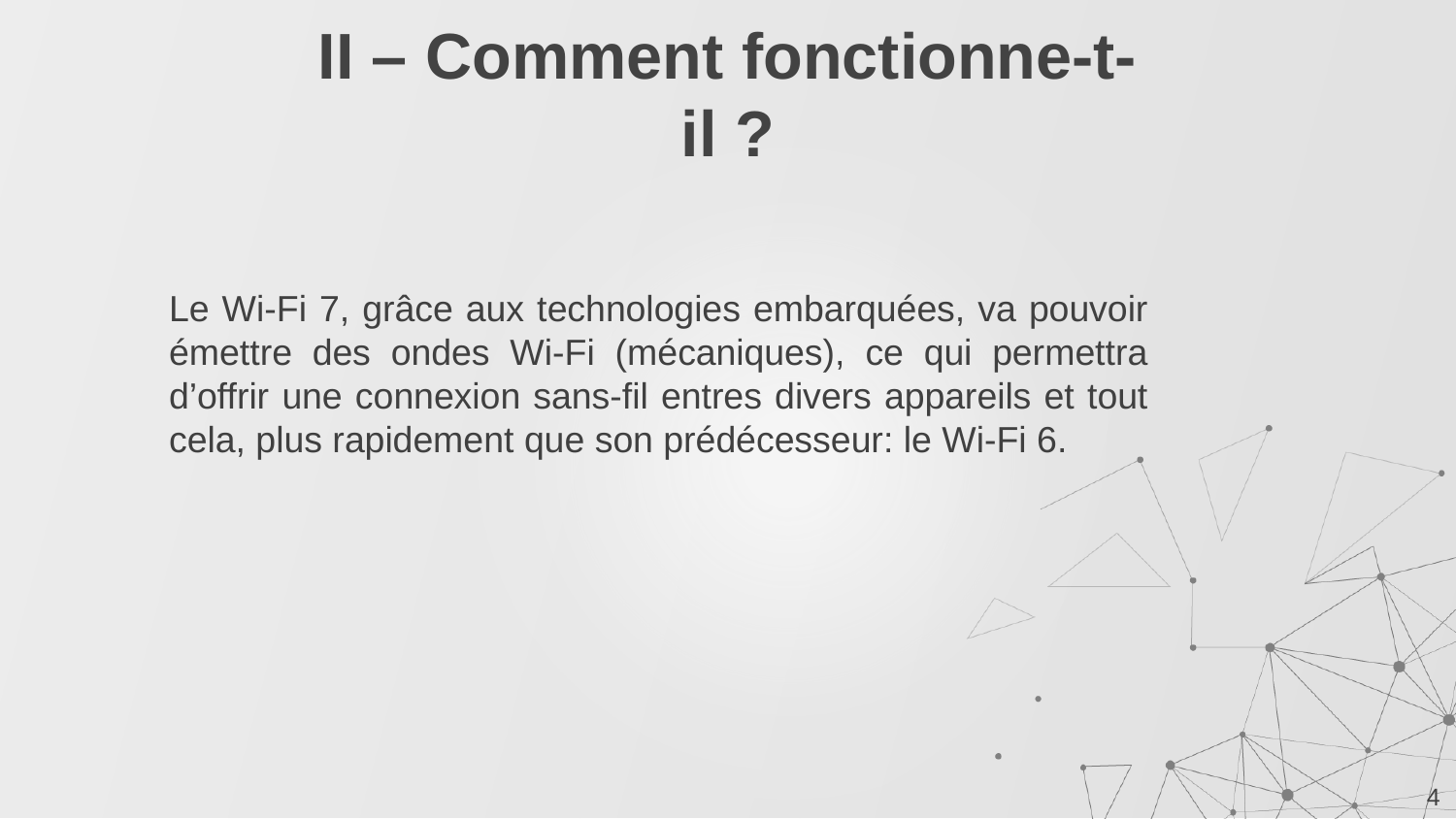

# II – Comment fonctionne-t-il ?
Le Wi-Fi 7, grâce aux technologies embarquées, va pouvoir émettre des ondes Wi-Fi (mécaniques), ce qui permettra d’offrir une connexion sans-fil entres divers appareils et tout cela, plus rapidement que son prédécesseur: le Wi-Fi 6.

4